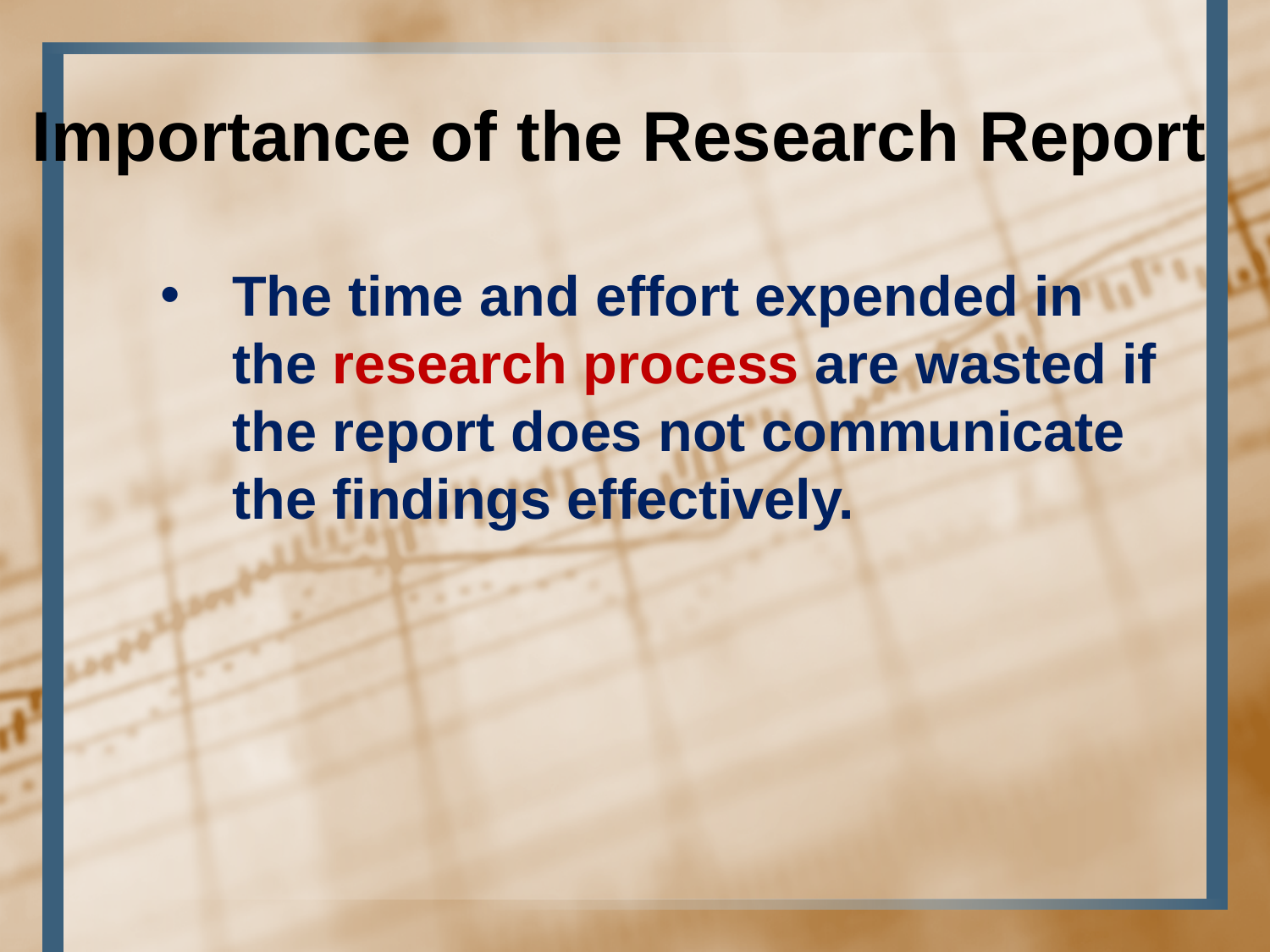

Importance of the Research Report

The time and effort expended in the research process are wasted if the report does not communicate the findings effectively.